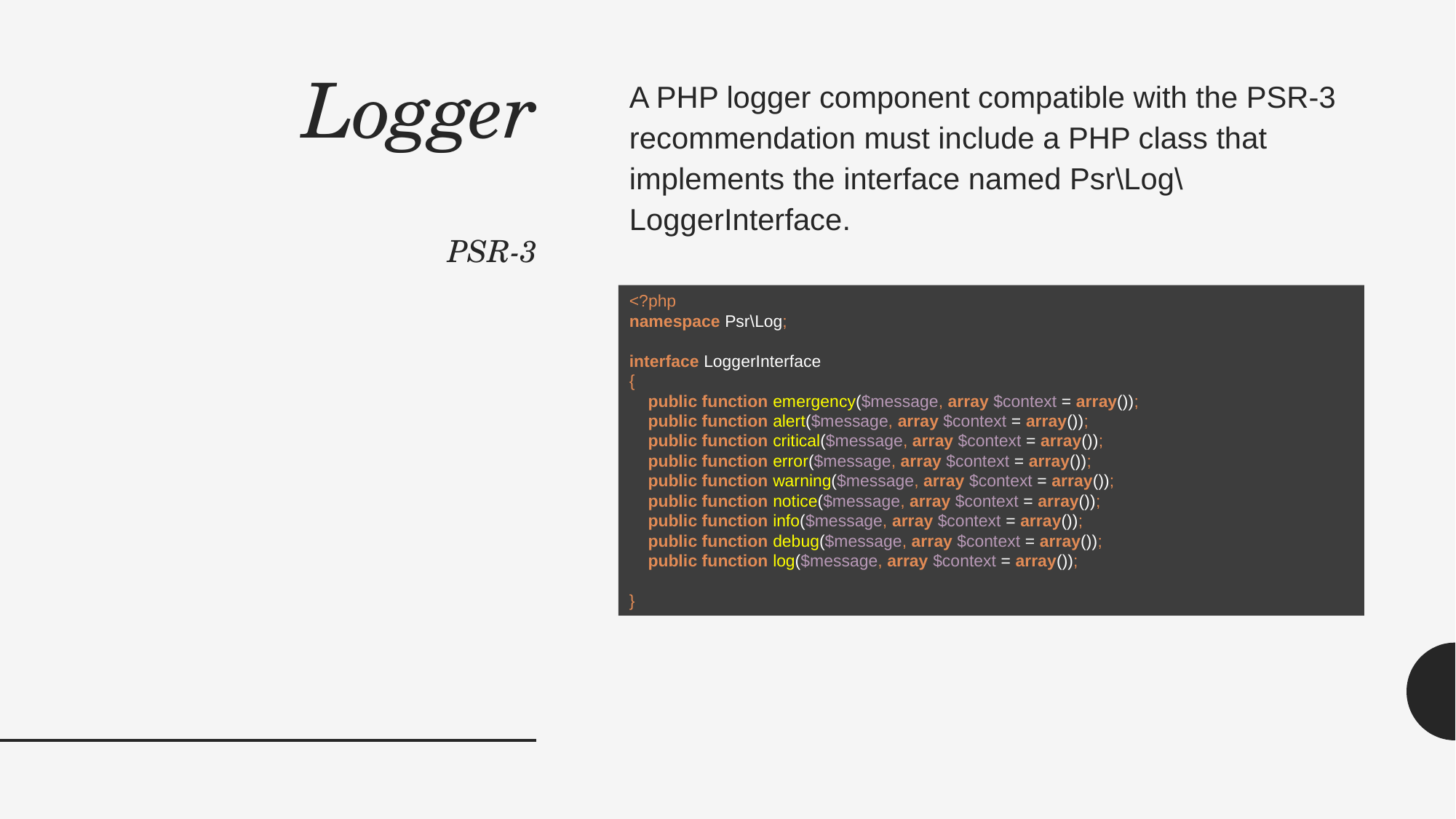

# Logger PSR-3
A PHP logger component compatible with the PSR-3 recommendation must include a PHP class that implements the interface named Psr\Log\LoggerInterface.

<?php
namespace Psr\Log;

interface LoggerInterface
{
    public function emergency($message, array $context = array());
    public function alert($message, array $context = array());
    public function critical($message, array $context = array());
    public function error($message, array $context = array());
    public function warning($message, array $context = array());
    public function notice($message, array $context = array());
    public function info($message, array $context = array());
    public function debug($message, array $context = array());
    public function log($message, array $context = array());

}